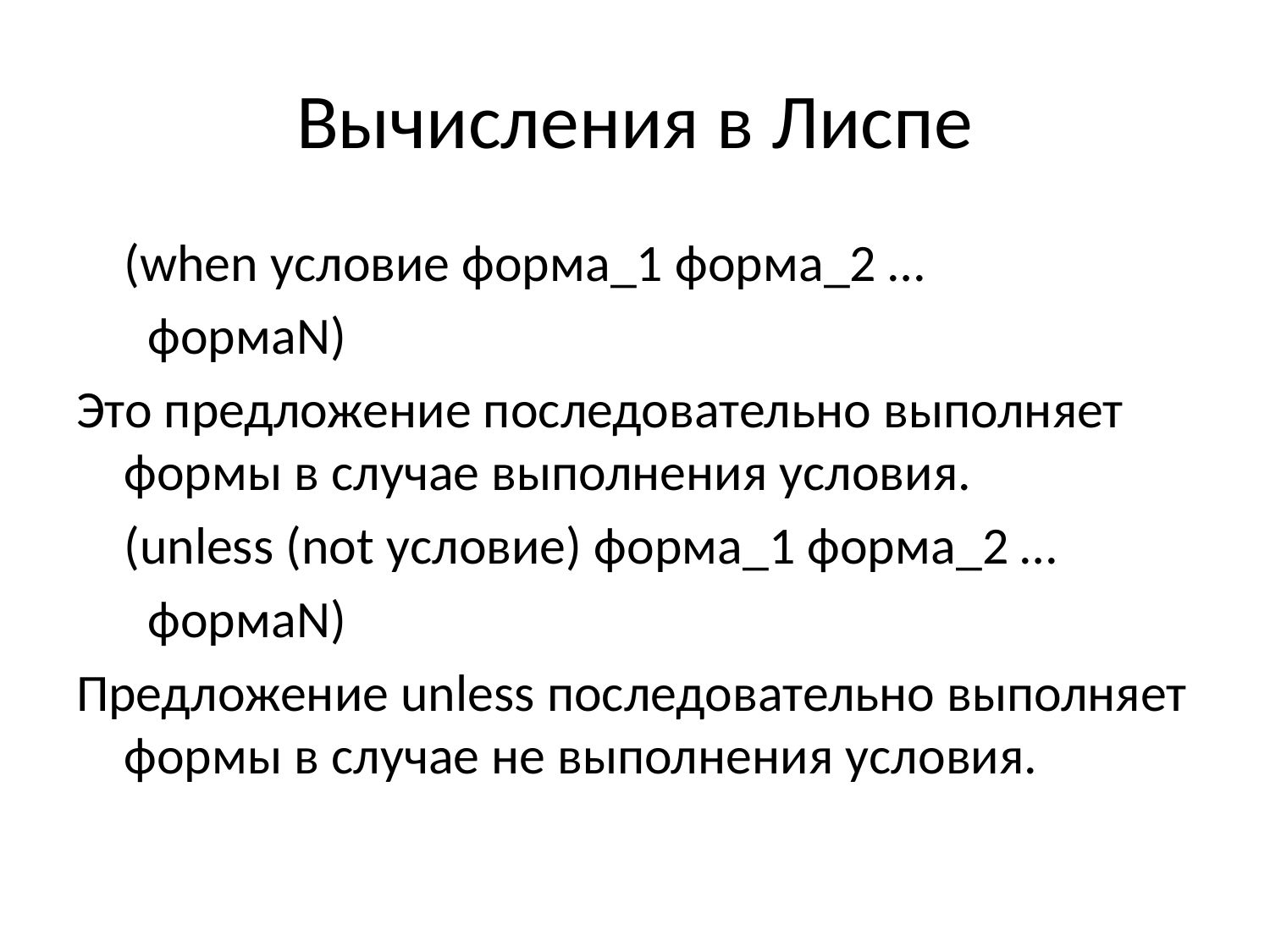

# Вычисления в Лиспе
	(when условие форма_1 форма_2 …
	  формаN)
Это предложение последовательно выполняет формы в случае выполнения условия.
	(unless (not условие) форма_1 форма_2 …
	  формаN)
Предложение unless последовательно выполняет формы в случае не выполнения условия.